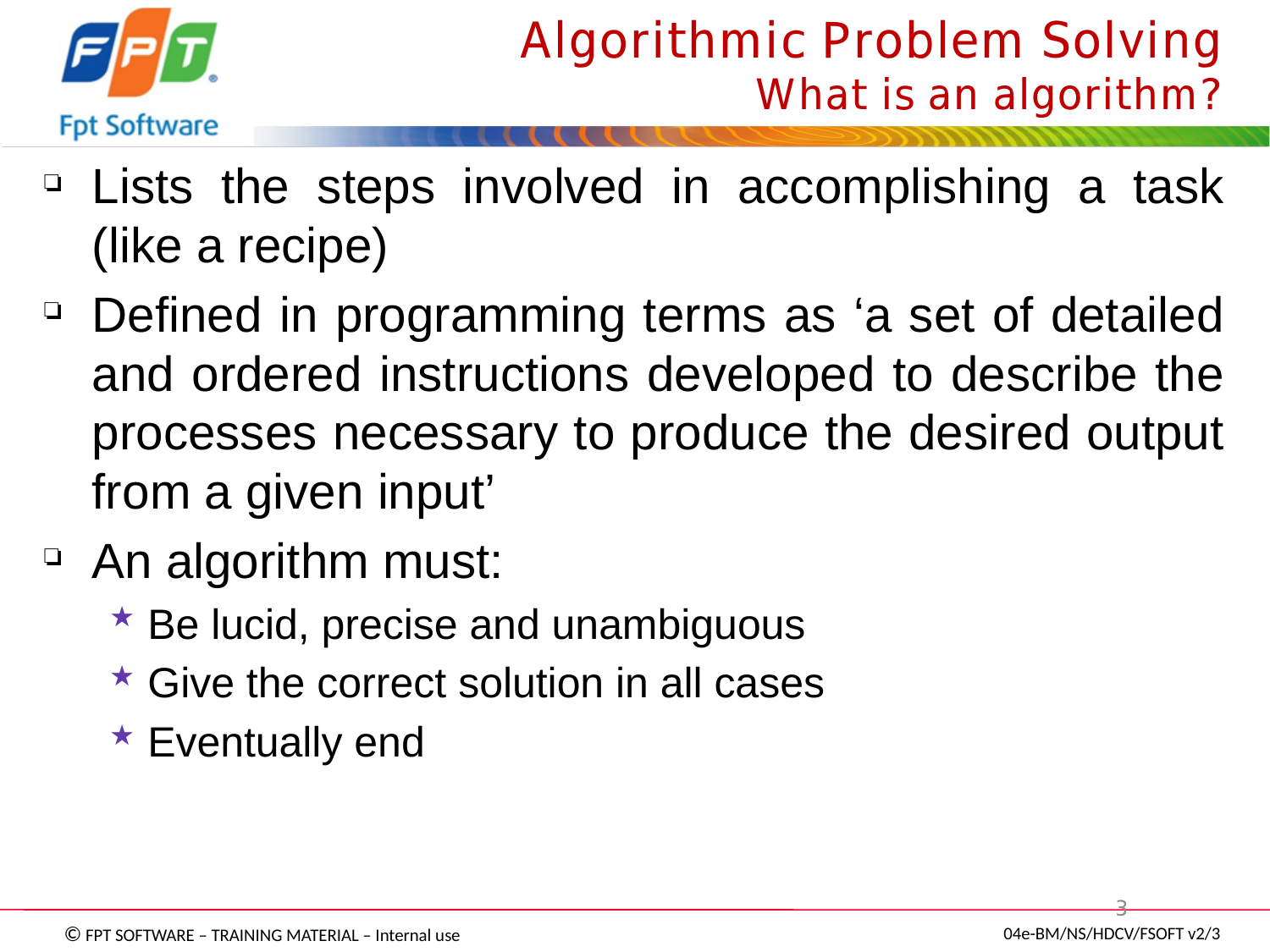

# Algorithmic Problem Solving What is an algorithm?
Lists the steps involved in accomplishing a task (like a recipe)
Defined in programming terms as ‘a set of detailed and ordered instructions developed to describe the processes necessary to produce the desired output from a given input’
An algorithm must:
Be lucid, precise and unambiguous
Give the correct solution in all cases
Eventually end
3